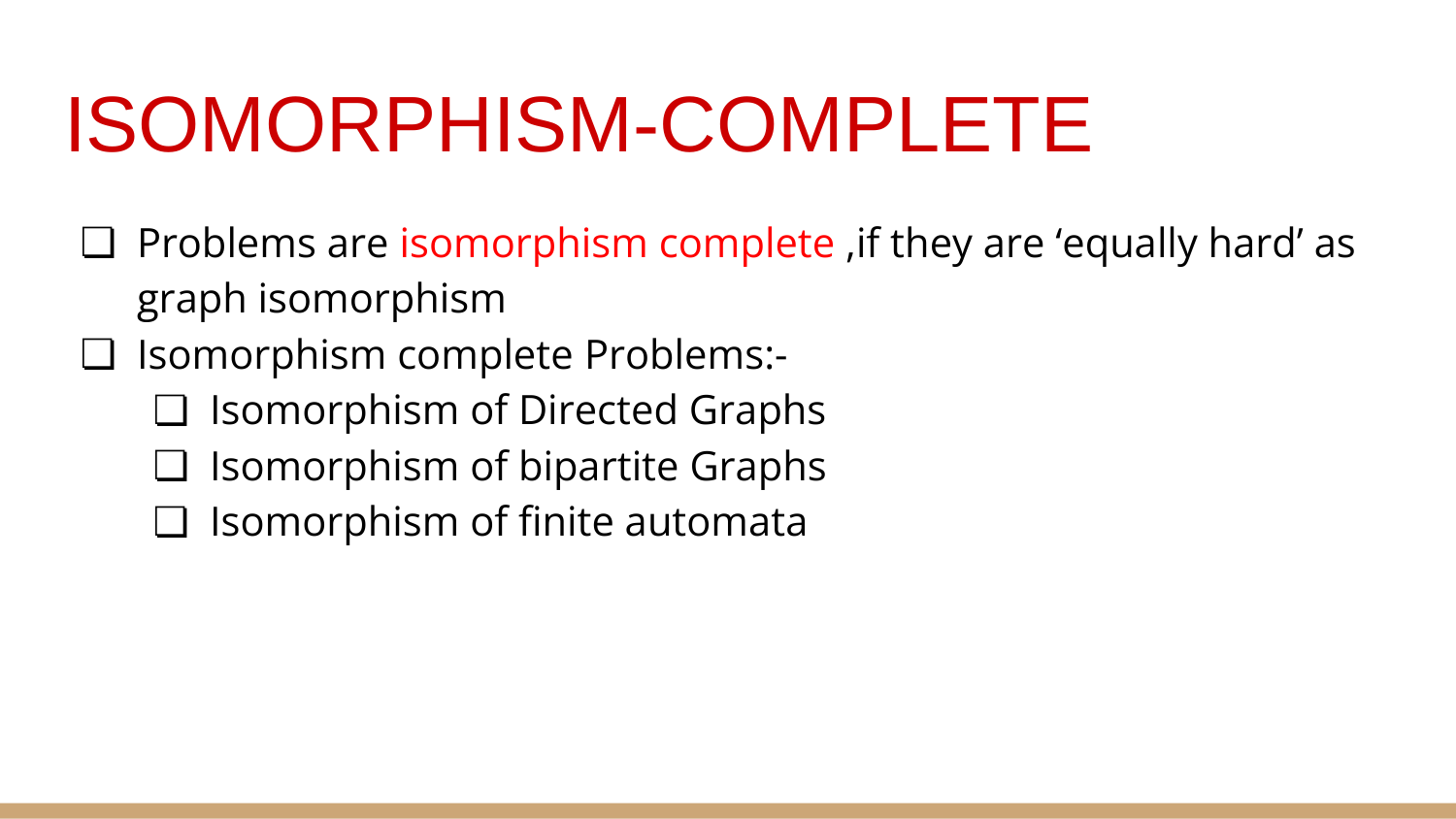

# ISOMORPHISM-COMPLETE
Problems are isomorphism complete ,if they are ‘equally hard’ as graph isomorphism
Isomorphism complete Problems:-
Isomorphism of Directed Graphs
Isomorphism of bipartite Graphs
Isomorphism of finite automata